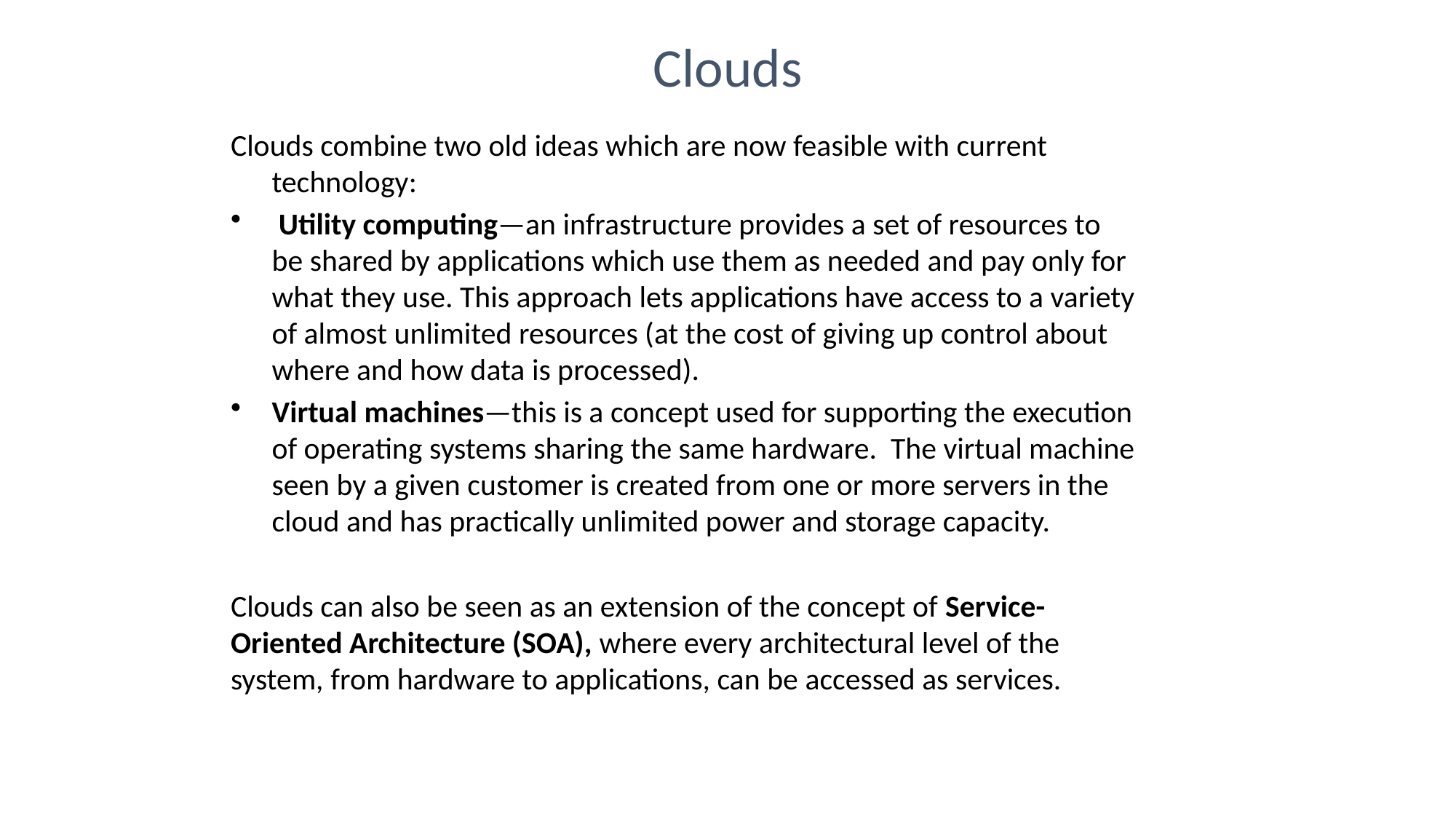

Clouds
Clouds combine two old ideas which are now feasible with current technology:
 Utility computing—an infrastructure provides a set of resources to be shared by applications which use them as needed and pay only for what they use. This approach lets applications have access to a variety of almost unlimited resources (at the cost of giving up control about where and how data is processed).
Virtual machines—this is a concept used for supporting the execution of operating systems sharing the same hardware.  The virtual machine seen by a given customer is created from one or more servers in the cloud and has practically unlimited power and storage capacity.

Clouds can also be seen as an extension of the concept of Service-Oriented Architecture (SOA), where every architectural level of the system, from hardware to applications, can be accessed as services.